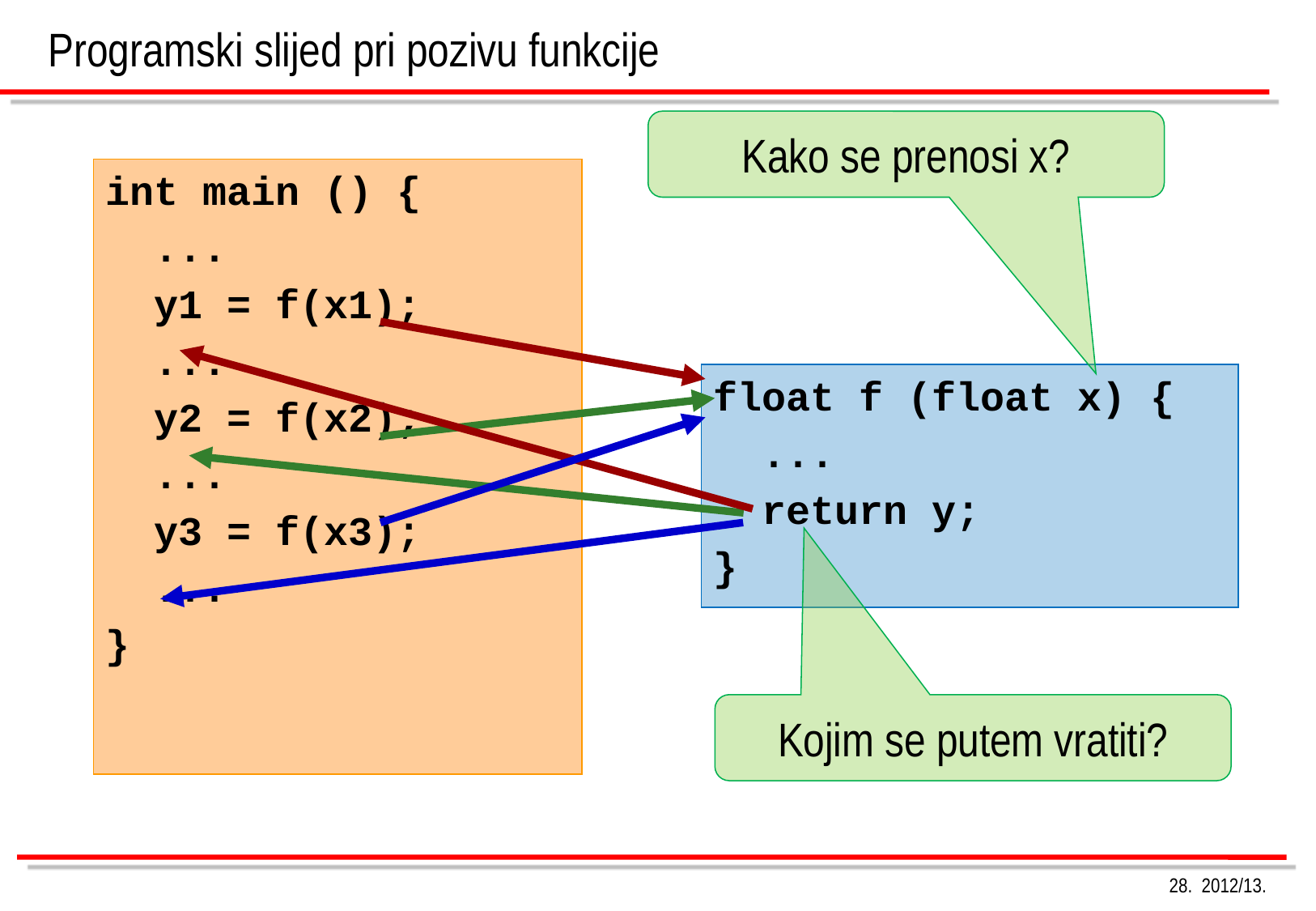

# Programski slijed pri pozivu funkcije
Kako se prenosi x?
int main () {
  ...
  y1 = f(x1);
  ...
  y2 = f(x2);
  ...
  y3 = f(x3);
  ...
}

float f (float x) {
  ...
  return y;
}

Kojim se putem vratiti?
28.  2012/13.